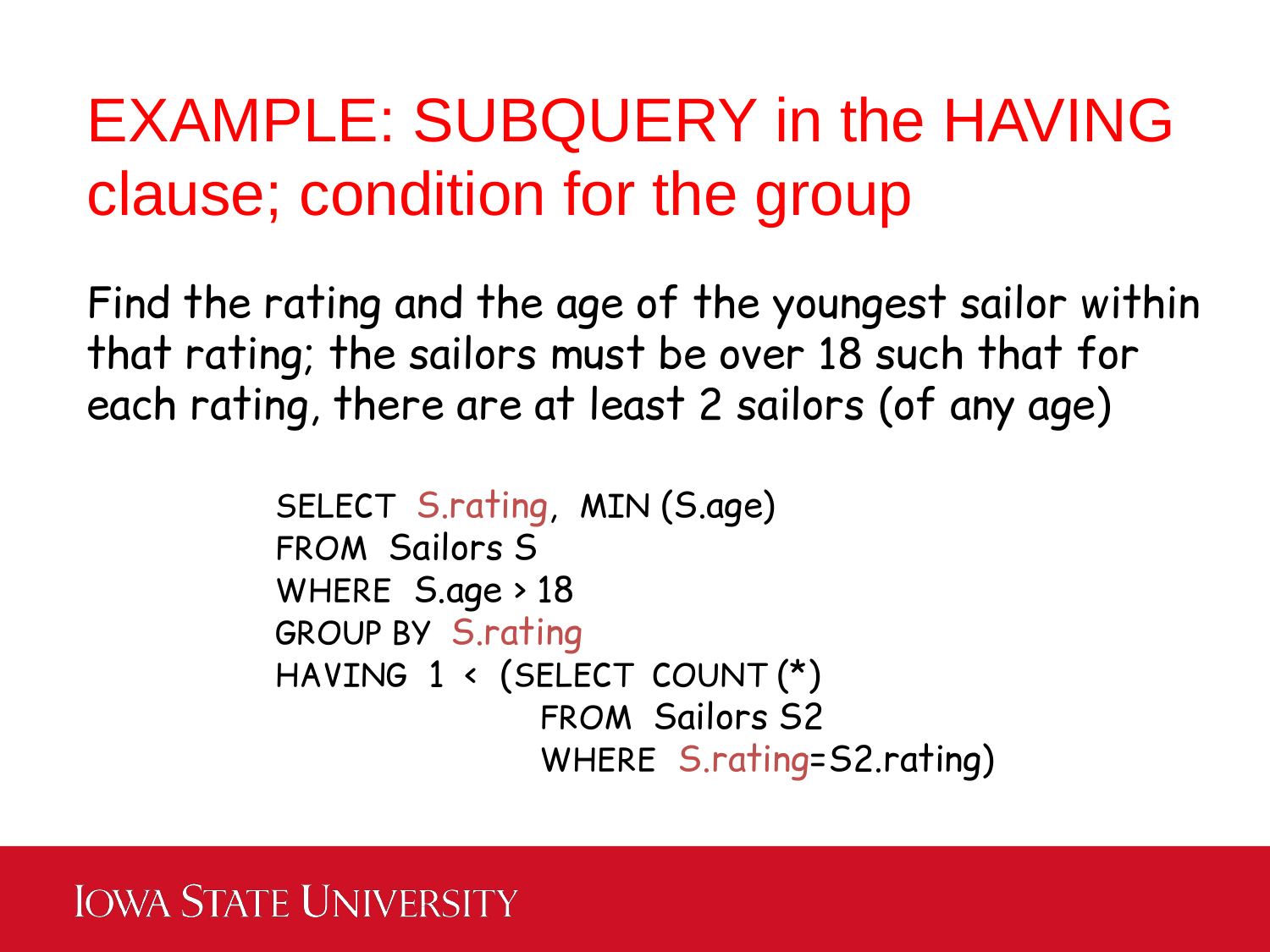

EXAMPLE: SUBQUERY in the HAVING clause; condition for the group
Find the rating and the age of the youngest sailor within that rating; the sailors must be over 18 such that for each rating, there are at least 2 sailors (of any age)
SELECT  S.rating,  MIN (S.age)
FROM  Sailors S
WHERE  S.age > 18
GROUP BY  S.rating
HAVING  1  <  (SELECT  COUNT (*)
                         FROM  Sailors S2
                         WHERE  S.rating=S2.rating)